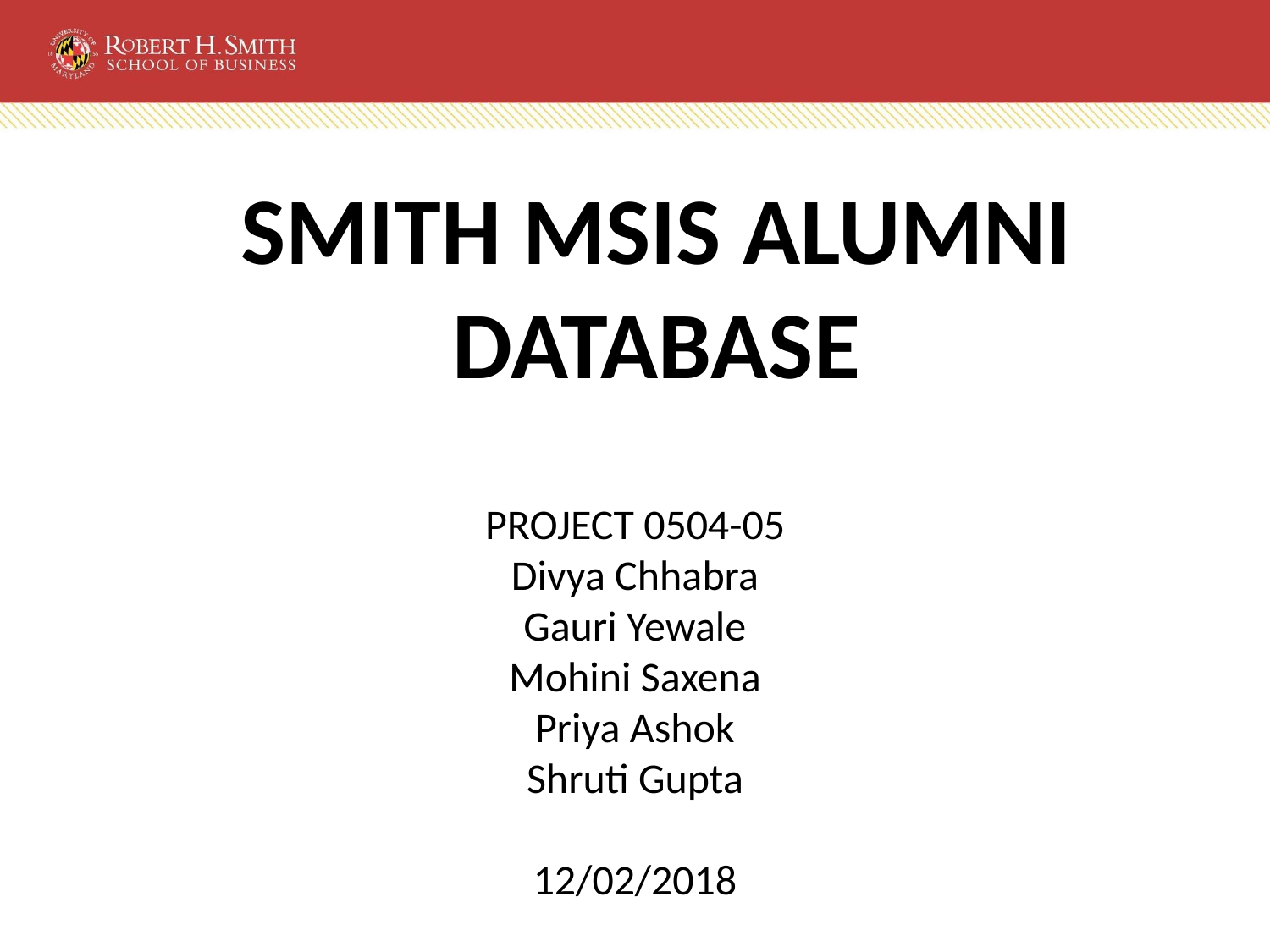

# SMITH MSIS ALUMNI DATABASE
PROJECT 0504-05
Divya Chhabra
Gauri Yewale
Mohini Saxena
Priya Ashok
Shruti Gupta

12/02/2018